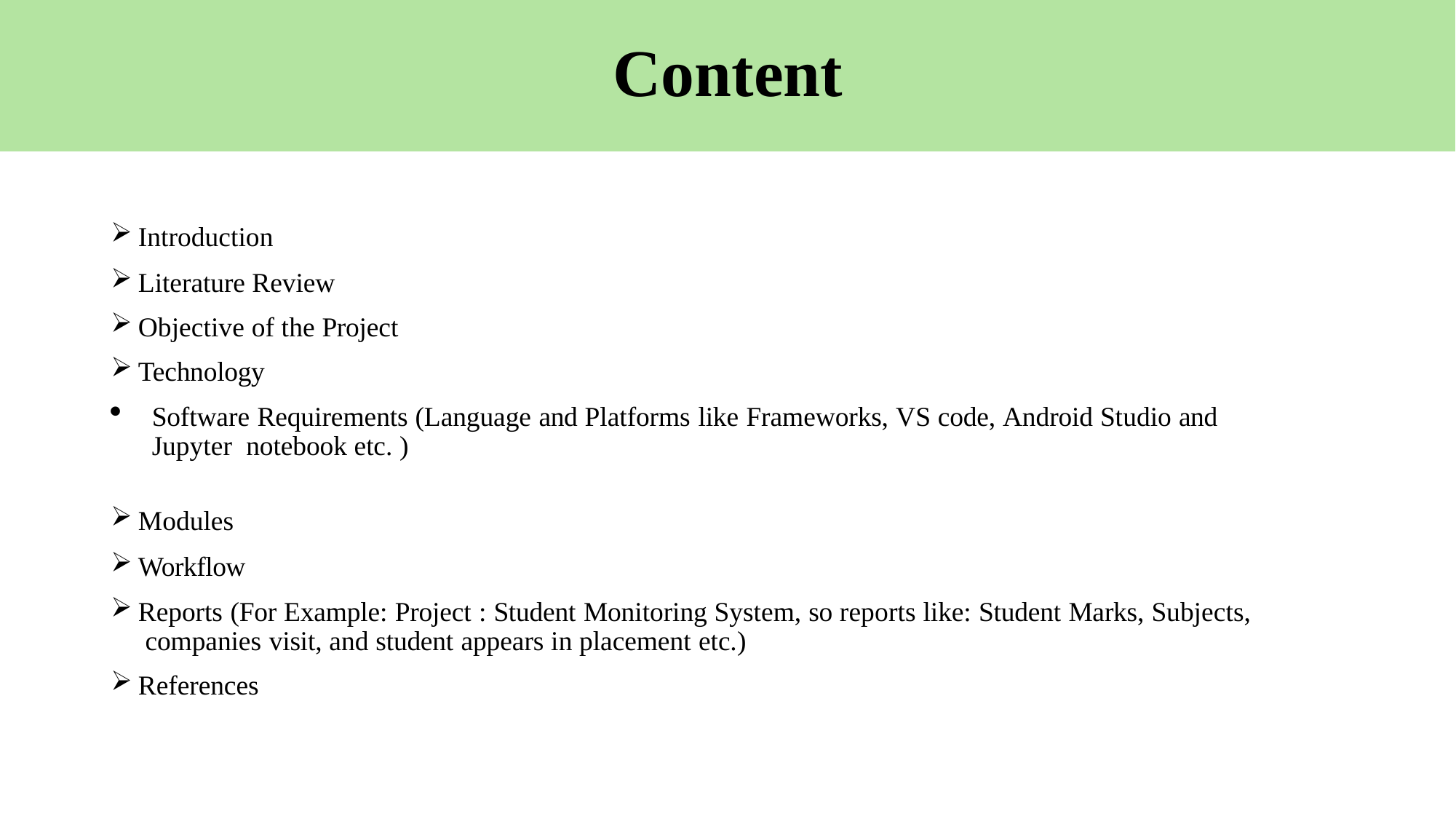

# Content
Introduction
Literature Review
Objective of the Project
Technology
Software Requirements (Language and Platforms like Frameworks, VS code, Android Studio and Jupyter  notebook etc. )

Modules
Workflow
Reports (For Example: Project : Student Monitoring System, so reports like: Student Marks, Subjects,  companies visit, and student appears in placement etc.)
References